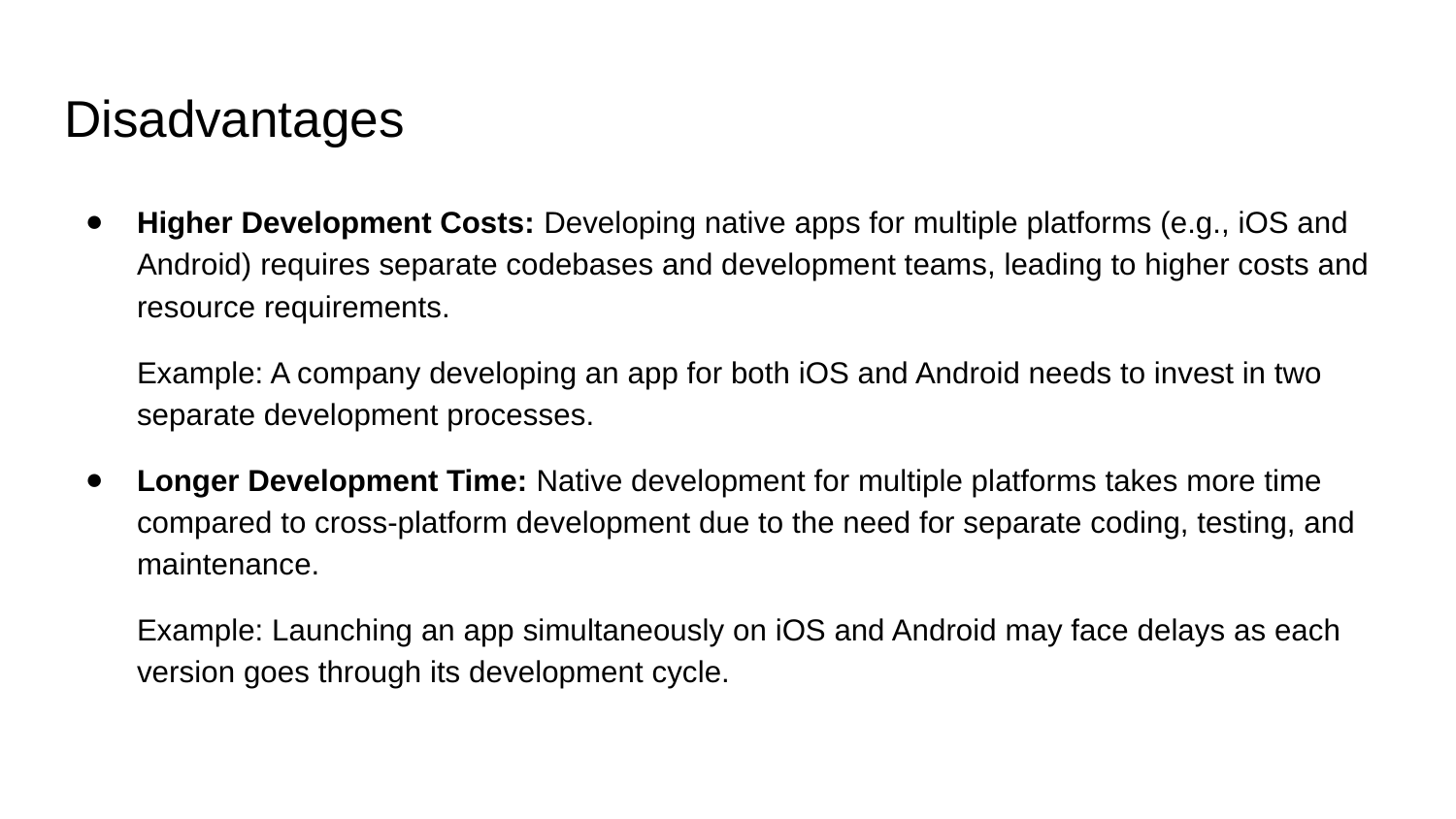

# Disadvantages
Higher Development Costs: Developing native apps for multiple platforms (e.g., iOS and Android) requires separate codebases and development teams, leading to higher costs and resource requirements.
Example: A company developing an app for both iOS and Android needs to invest in two separate development processes.
Longer Development Time: Native development for multiple platforms takes more time compared to cross-platform development due to the need for separate coding, testing, and maintenance.
Example: Launching an app simultaneously on iOS and Android may face delays as each version goes through its development cycle.